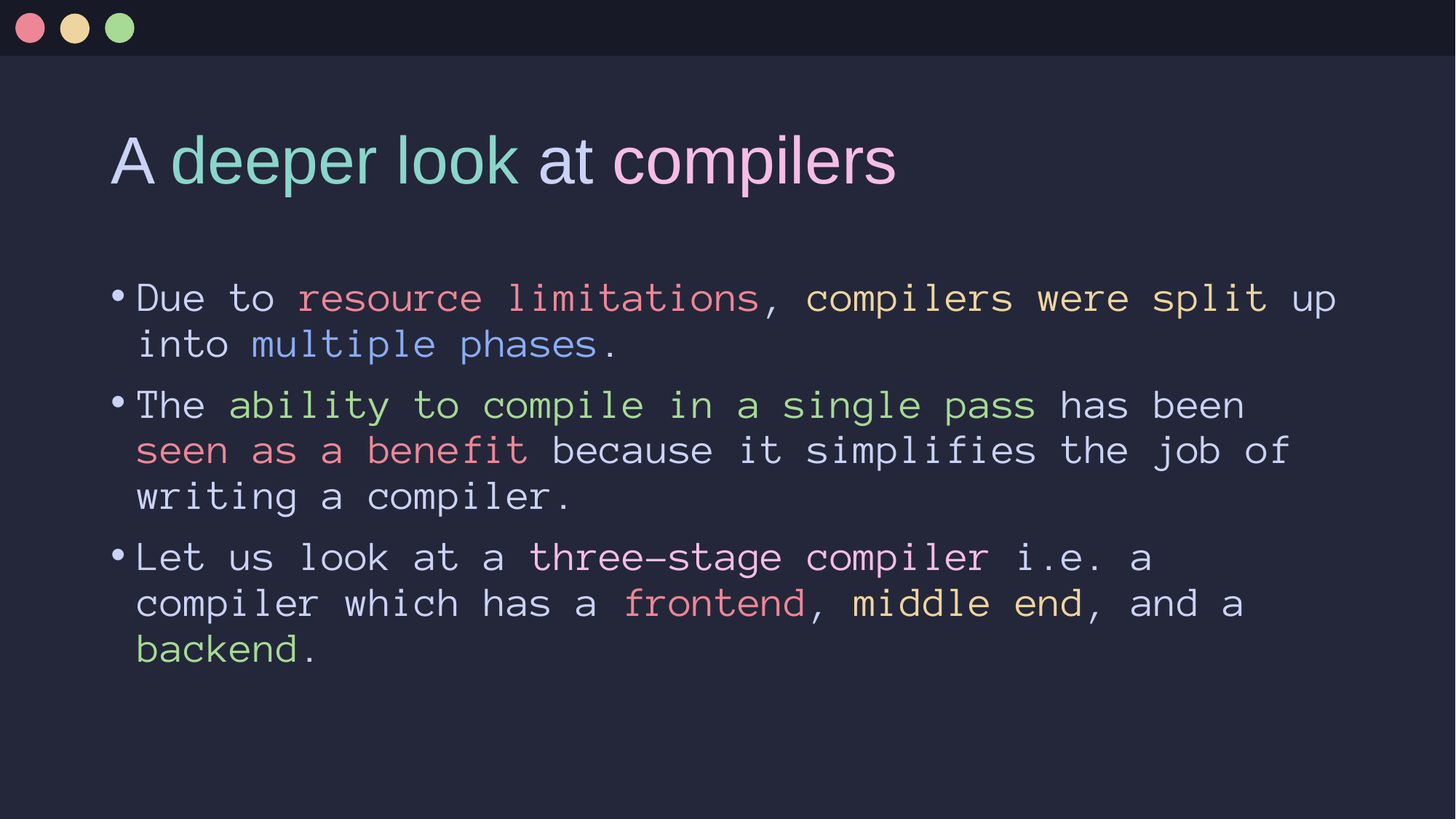

# A deeper look at compilers
Due to resource limitations, compilers were split up into multiple phases.
The ability to compile in a single pass has been seen as a benefit because it simplifies the job of writing a compiler.
Let us look at a three-stage compiler i.e. a compiler which has a frontend, middle end, and a backend.